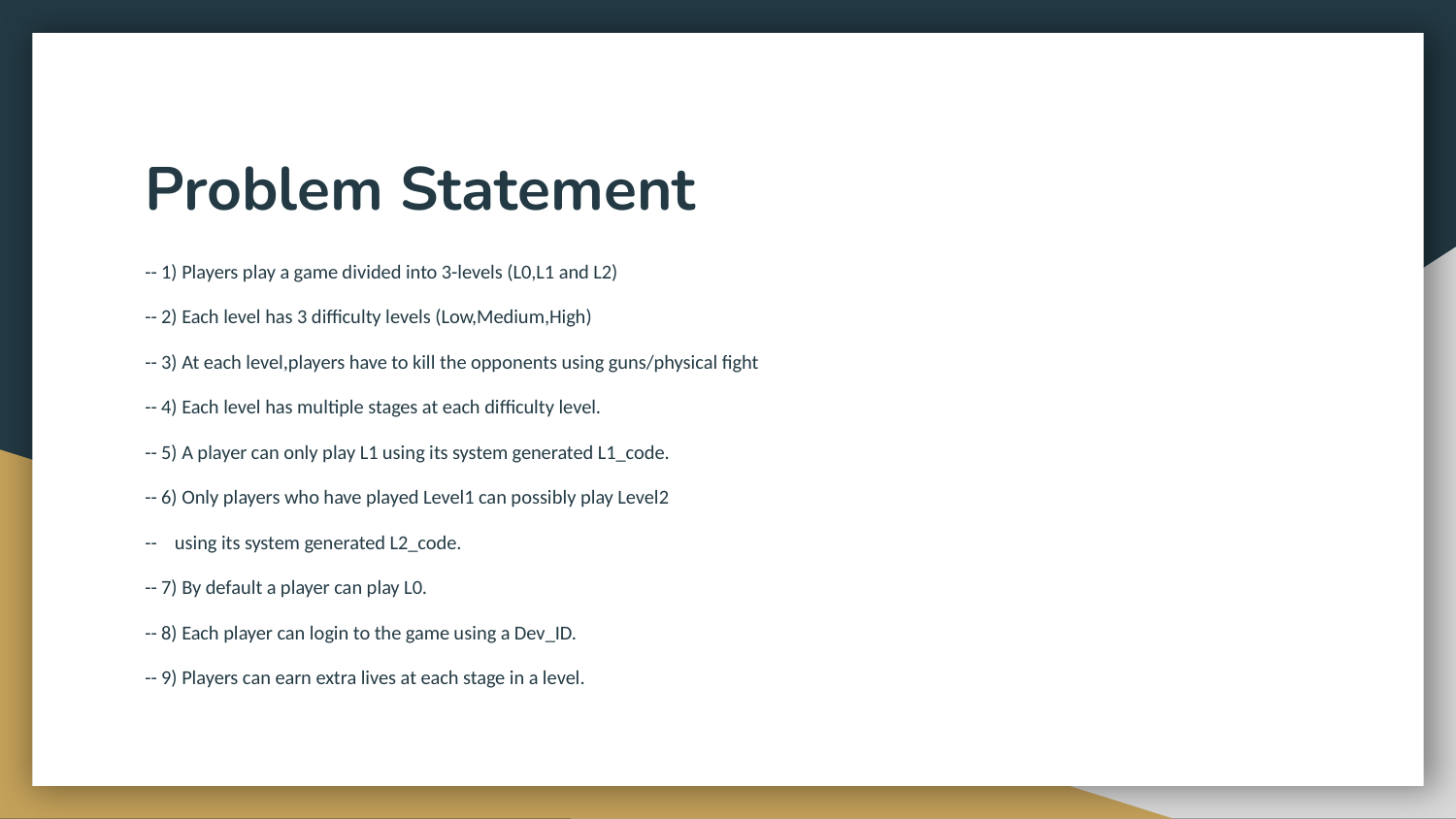

# Problem Statement
-- 1) Players play a game divided into 3-levels (L0,L1 and L2)
-- 2) Each level has 3 difficulty levels (Low,Medium,High)
-- 3) At each level,players have to kill the opponents using guns/physical fight
-- 4) Each level has multiple stages at each difficulty level.
-- 5) A player can only play L1 using its system generated L1_code.
-- 6) Only players who have played Level1 can possibly play Level2
--    using its system generated L2_code.
-- 7) By default a player can play L0.
-- 8) Each player can login to the game using a Dev_ID.
-- 9) Players can earn extra lives at each stage in a level.